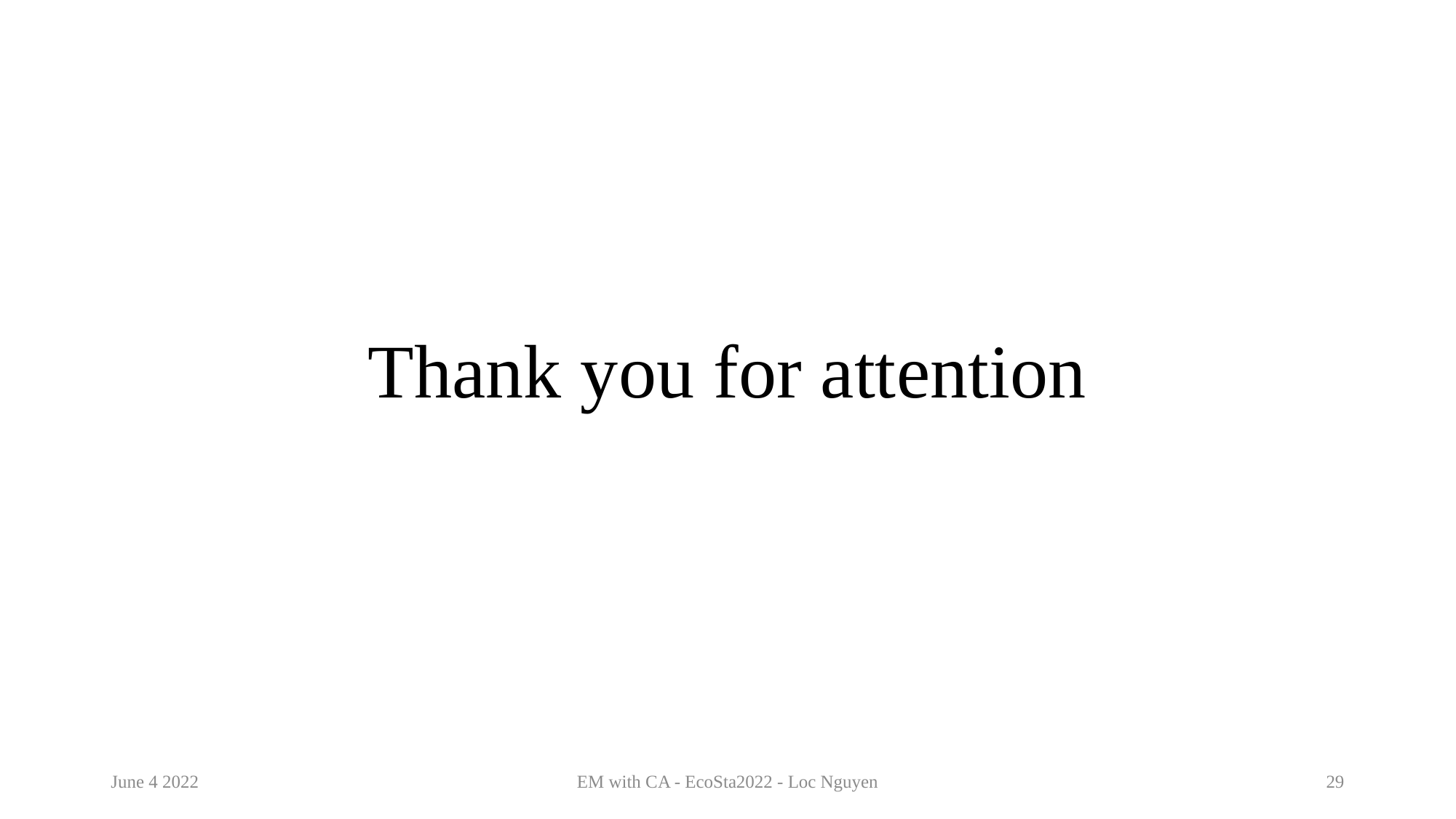

# Thank you for attention
June 4 2022
EM with CA - EcoSta2022 - Loc Nguyen
29